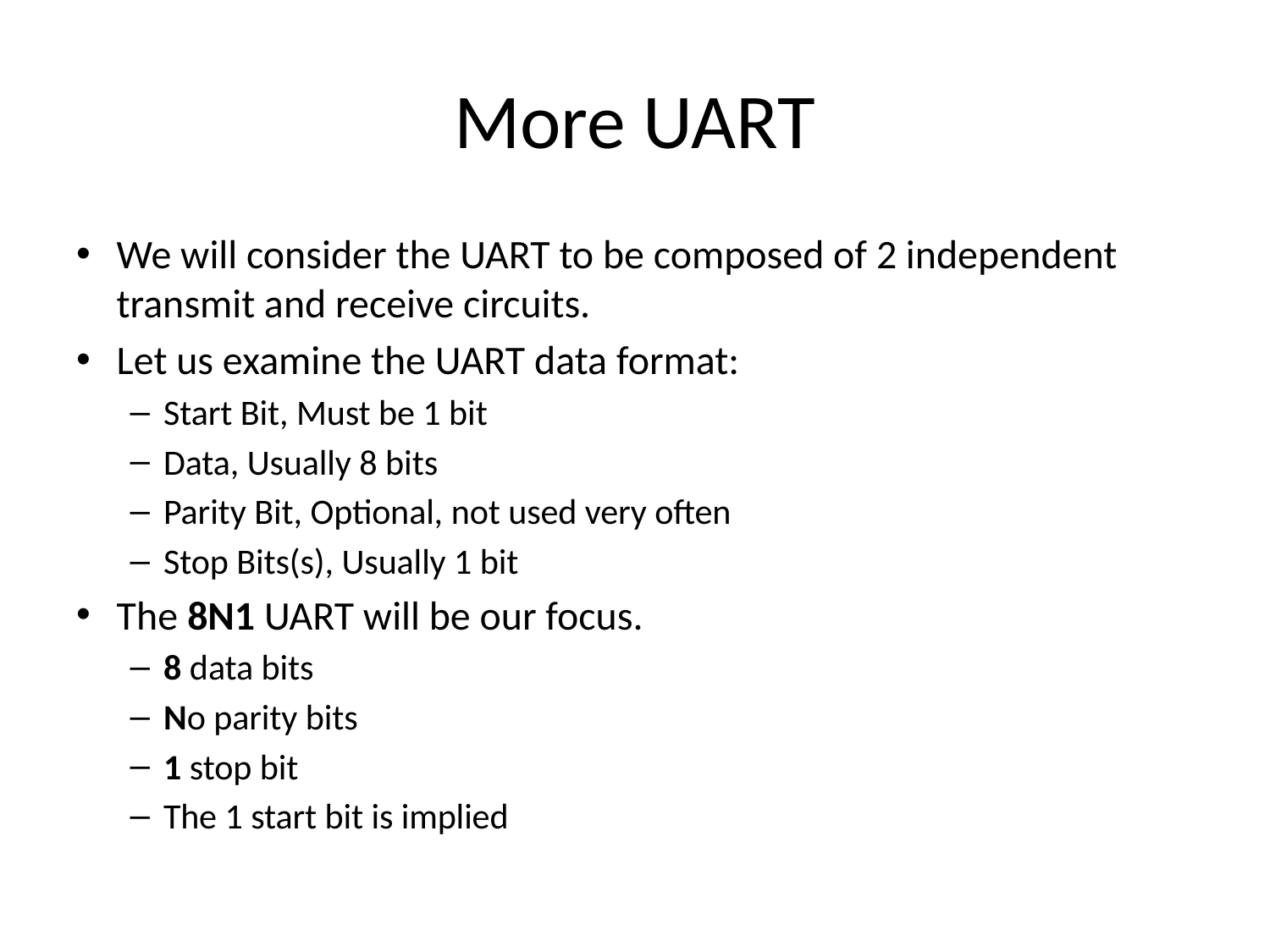

# More UART
We will consider the UART to be composed of 2 independent transmit and receive circuits.
Let us examine the UART data format:
Start Bit, Must be 1 bit
Data, Usually 8 bits
Parity Bit, Optional, not used very often
Stop Bits(s), Usually 1 bit
The 8N1 UART will be our focus.
8 data bits
No parity bits
1 stop bit
The 1 start bit is implied